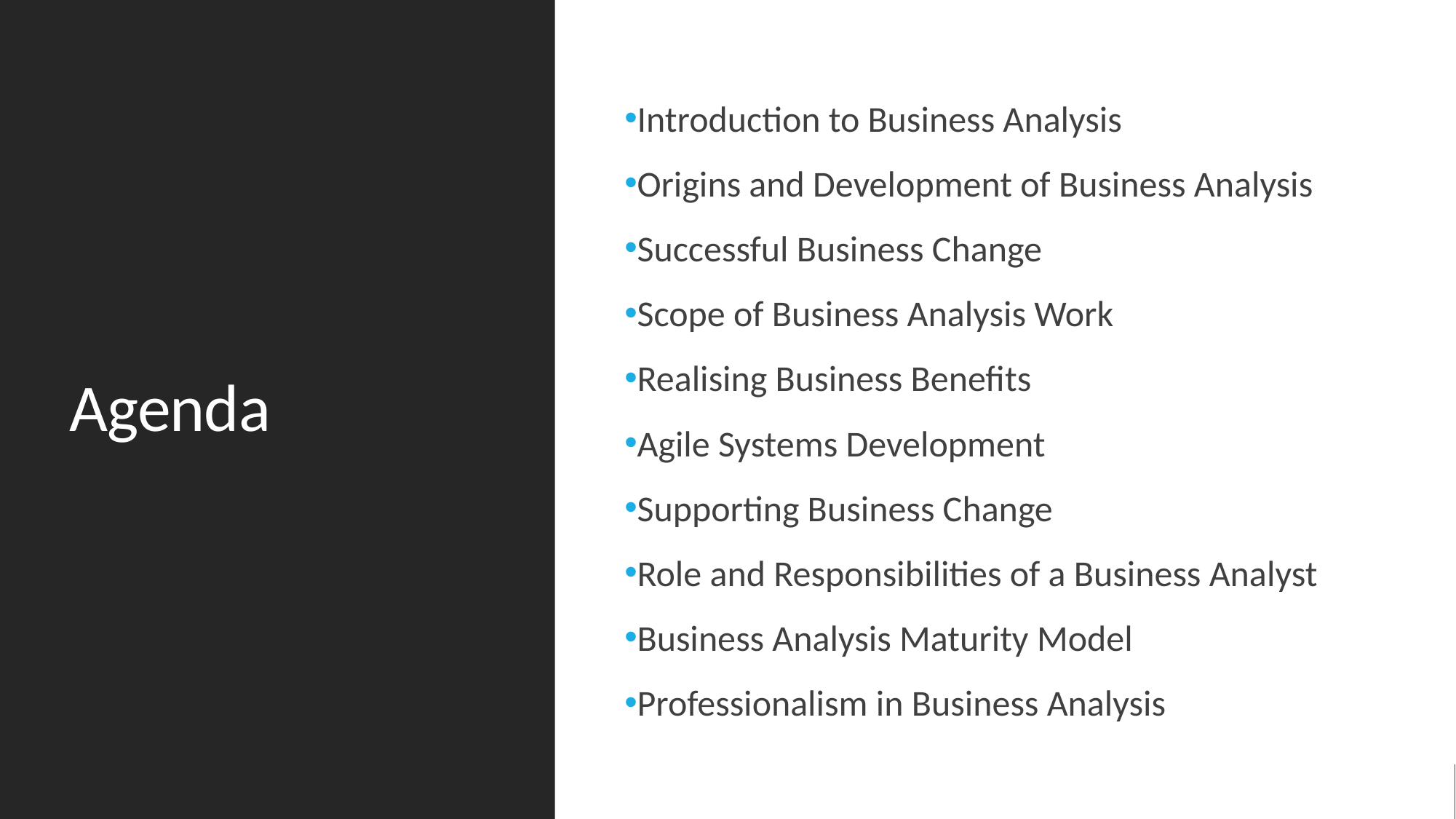

# Agenda
Introduction to Business Analysis
Origins and Development of Business Analysis
Successful Business Change
Scope of Business Analysis Work
Realising Business Benefits
Agile Systems Development
Supporting Business Change
Role and Responsibilities of a Business Analyst
Business Analysis Maturity Model
Professionalism in Business Analysis